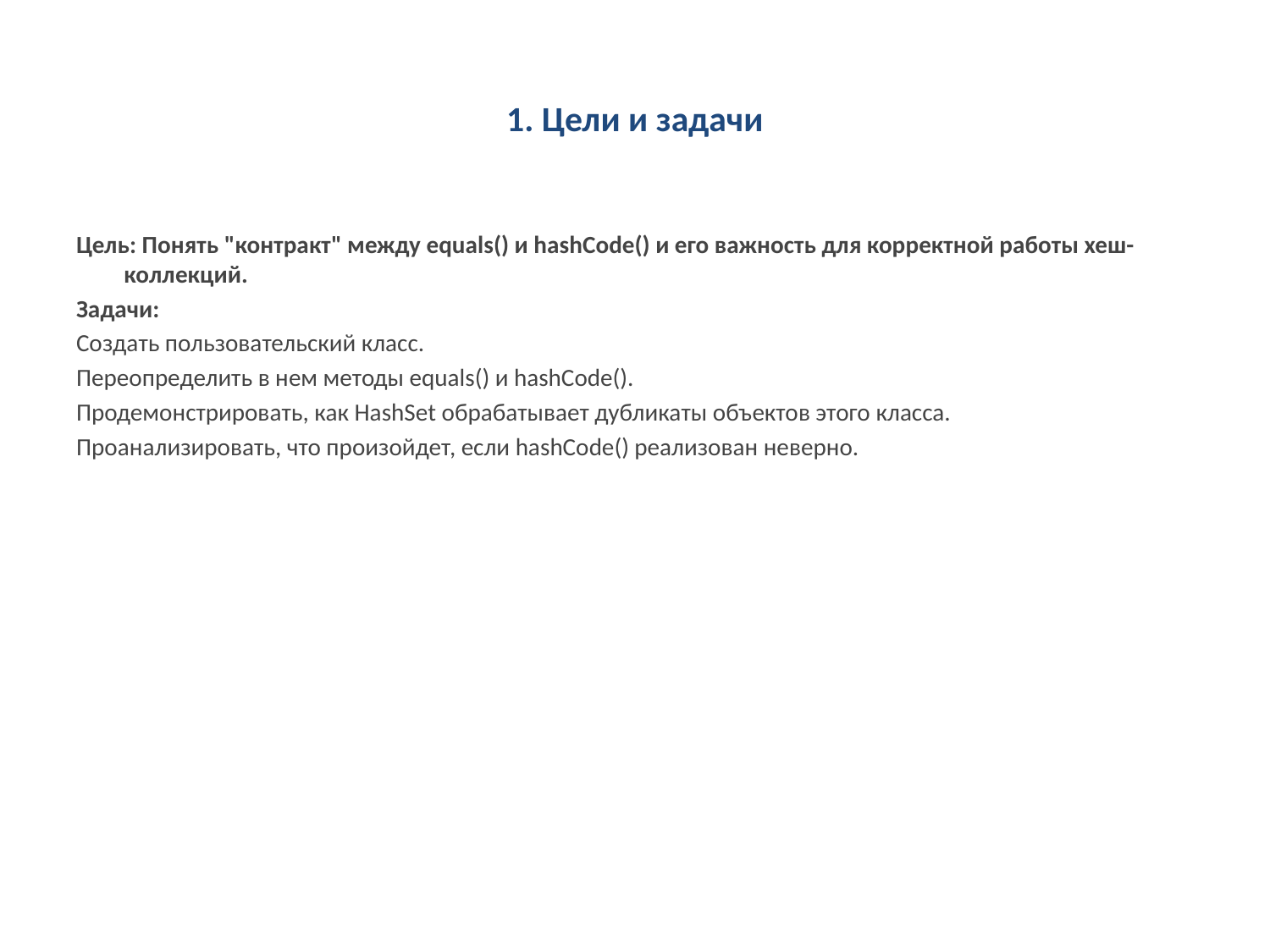

# 1. Цели и задачи
Цель: Понять "контракт" между equals() и hashCode() и его важность для корректной работы хеш-коллекций.
Задачи:
Создать пользовательский класс.
Переопределить в нем методы equals() и hashCode().
Продемонстрировать, как HashSet обрабатывает дубликаты объектов этого класса.
Проанализировать, что произойдет, если hashCode() реализован неверно.